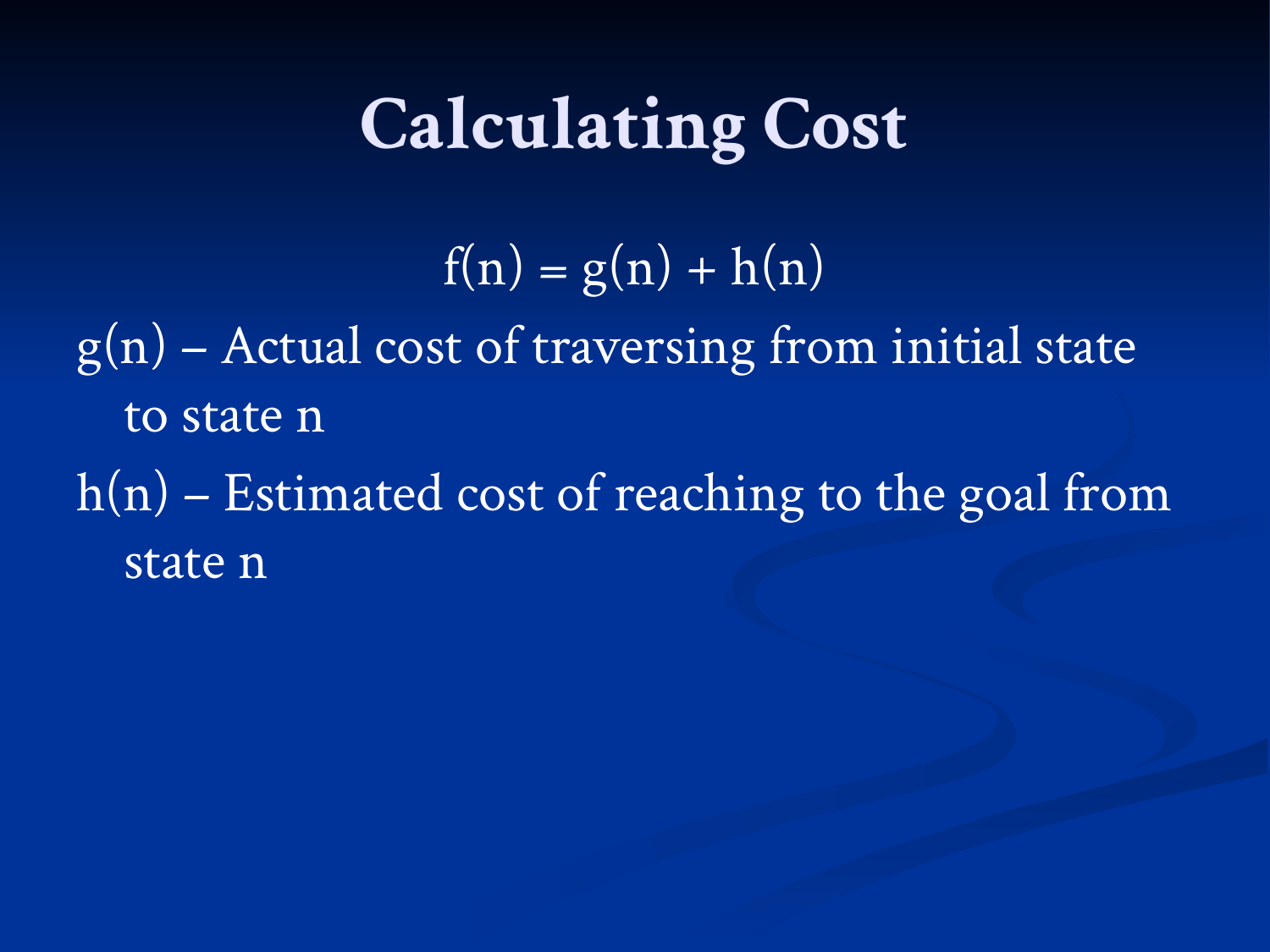

# Calculating Cost
f(n) = g(n) + h(n)
g(n) – Actual cost of traversing from initial state to state n
h(n) – Estimated cost of reaching to the goal from state n